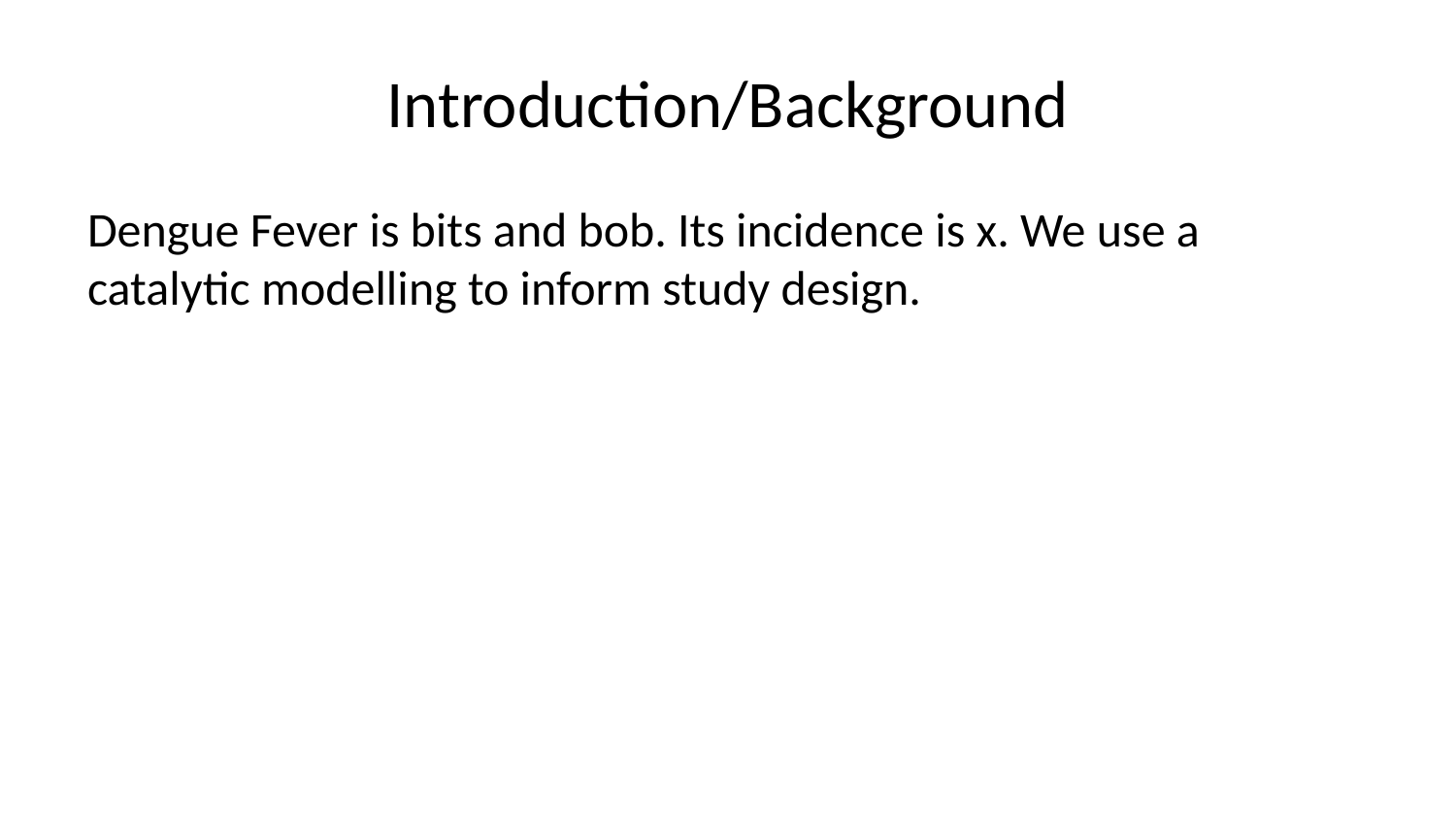

# Introduction/Background
Dengue Fever is bits and bob. Its incidence is x. We use a catalytic modelling to inform study design.